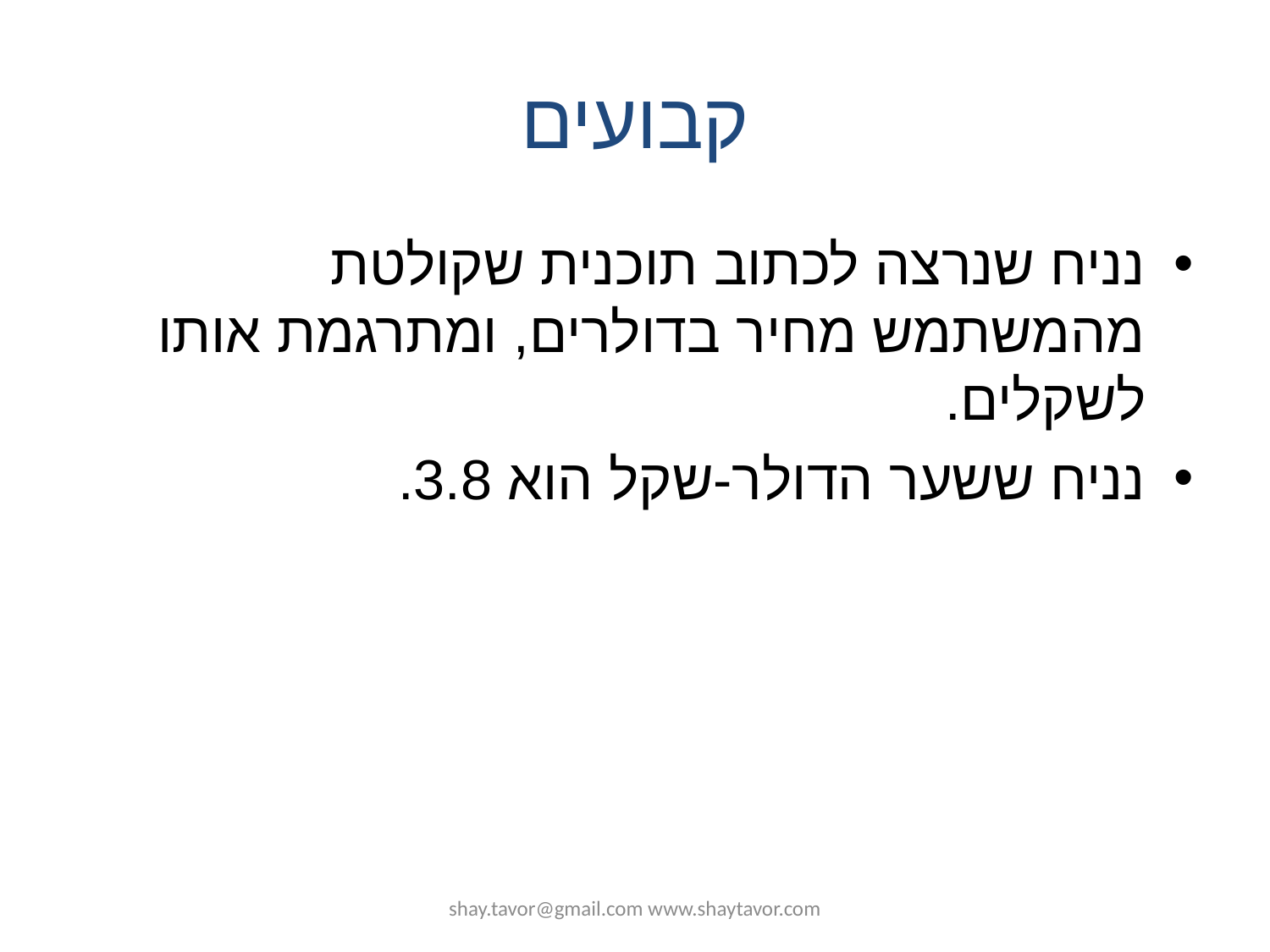

# קבועים
נניח שנרצה לכתוב תוכנית שקולטת מהמשתמש מחיר בדולרים, ומתרגמת אותו לשקלים.
נניח ששער הדולר-שקל הוא 3.8.
shay.tavor@gmail.com www.shaytavor.com